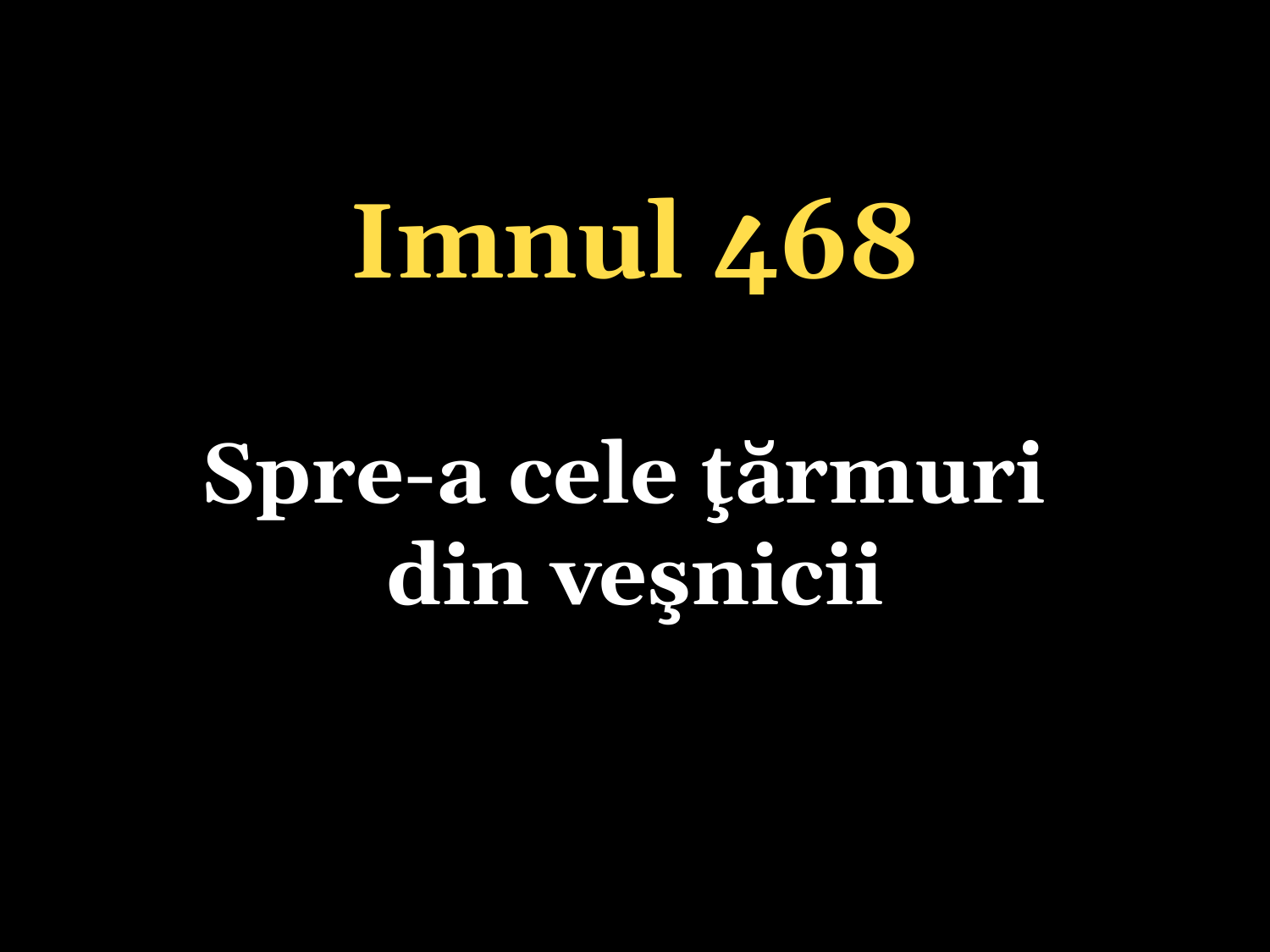

Imnul 468
Spre-a cele ţărmuri
din veşnicii